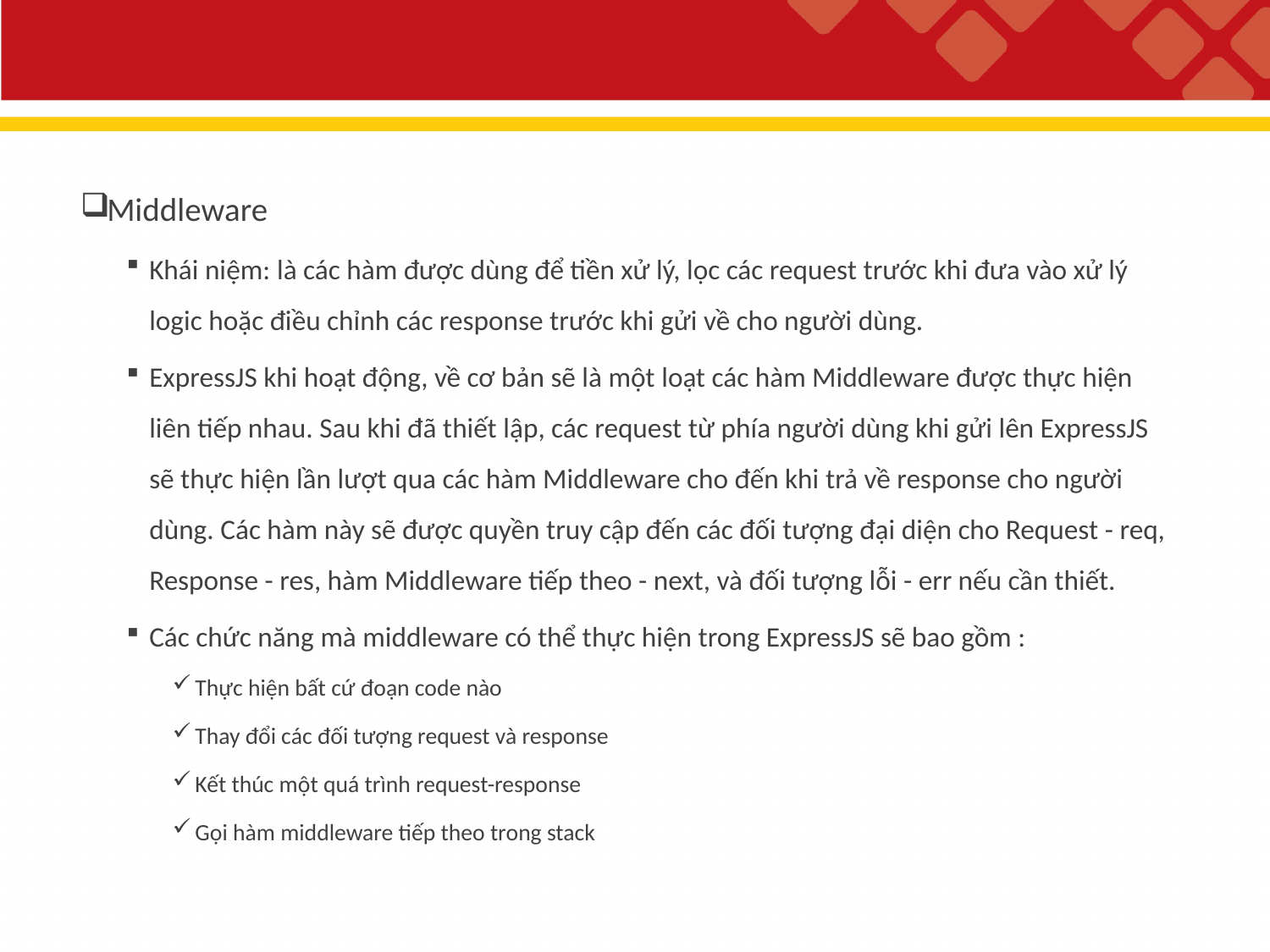

Middleware
Khái niệm: là các hàm được dùng để tiền xử lý, lọc các request trước khi đưa vào xử lý logic hoặc điều chỉnh các response trước khi gửi về cho người dùng.
ExpressJS khi hoạt động, về cơ bản sẽ là một loạt các hàm Middleware được thực hiện liên tiếp nhau. Sau khi đã thiết lập, các request từ phía người dùng khi gửi lên ExpressJS sẽ thực hiện lần lượt qua các hàm Middleware cho đến khi trả về response cho người dùng. Các hàm này sẽ được quyền truy cập đến các đối tượng đại diện cho Request - req, Response - res, hàm Middleware tiếp theo - next, và đối tượng lỗi - err nếu cần thiết.
Các chức năng mà middleware có thể thực hiện trong ExpressJS sẽ bao gồm :
Thực hiện bất cứ đoạn code nào
Thay đổi các đối tượng request và response
Kết thúc một quá trình request-response
Gọi hàm middleware tiếp theo trong stack